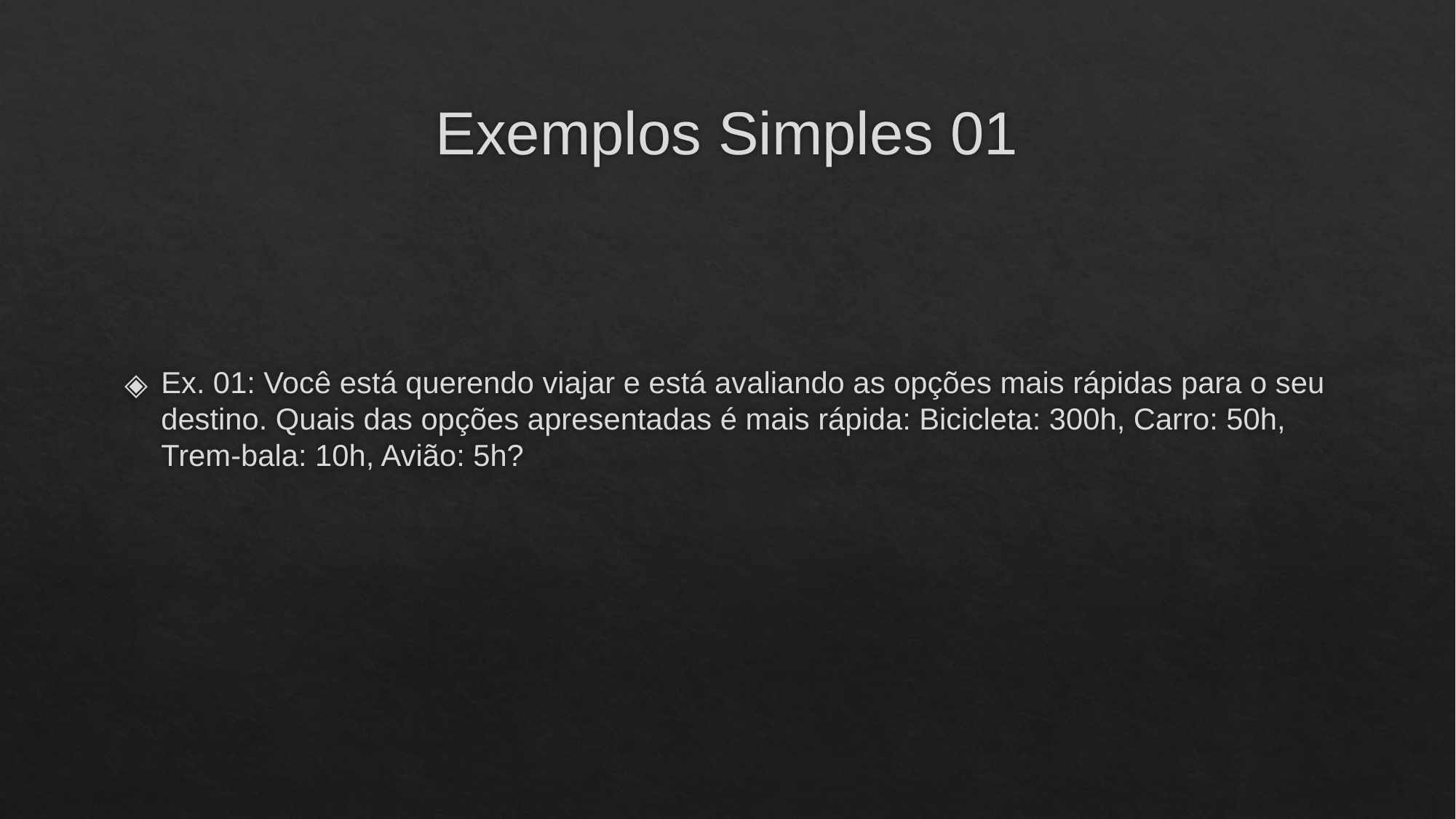

# Exemplos Simples 01
Ex. 01: Você está querendo viajar e está avaliando as opções mais rápidas para o seu destino. Quais das opções apresentadas é mais rápida: Bicicleta: 300h, Carro: 50h, Trem-bala: 10h, Avião: 5h?